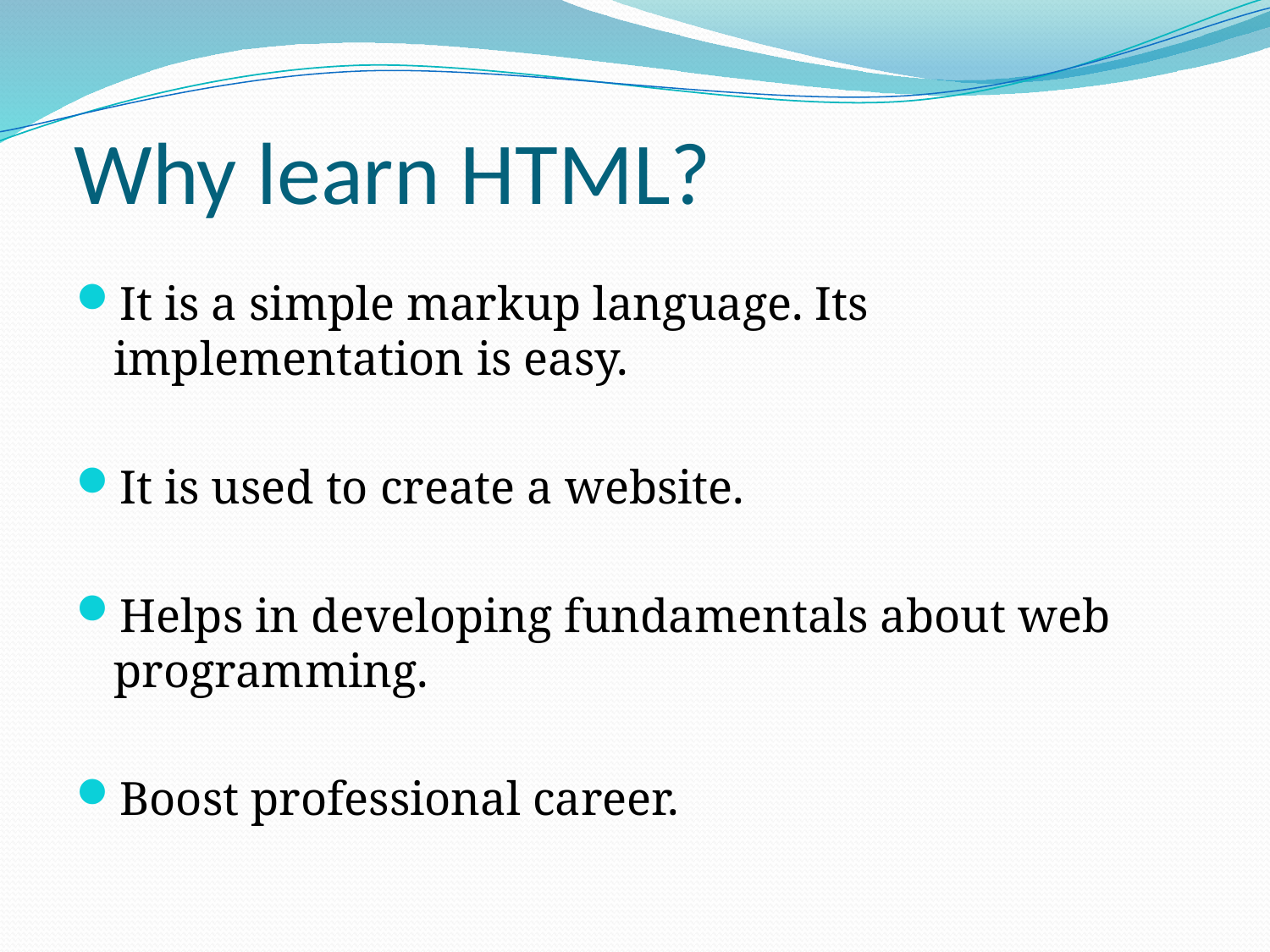

# Why learn HTML?
It is a simple markup language. Its implementation is easy.

It is used to create a website.

Helps in developing fundamentals about web programming.

Boost professional career.